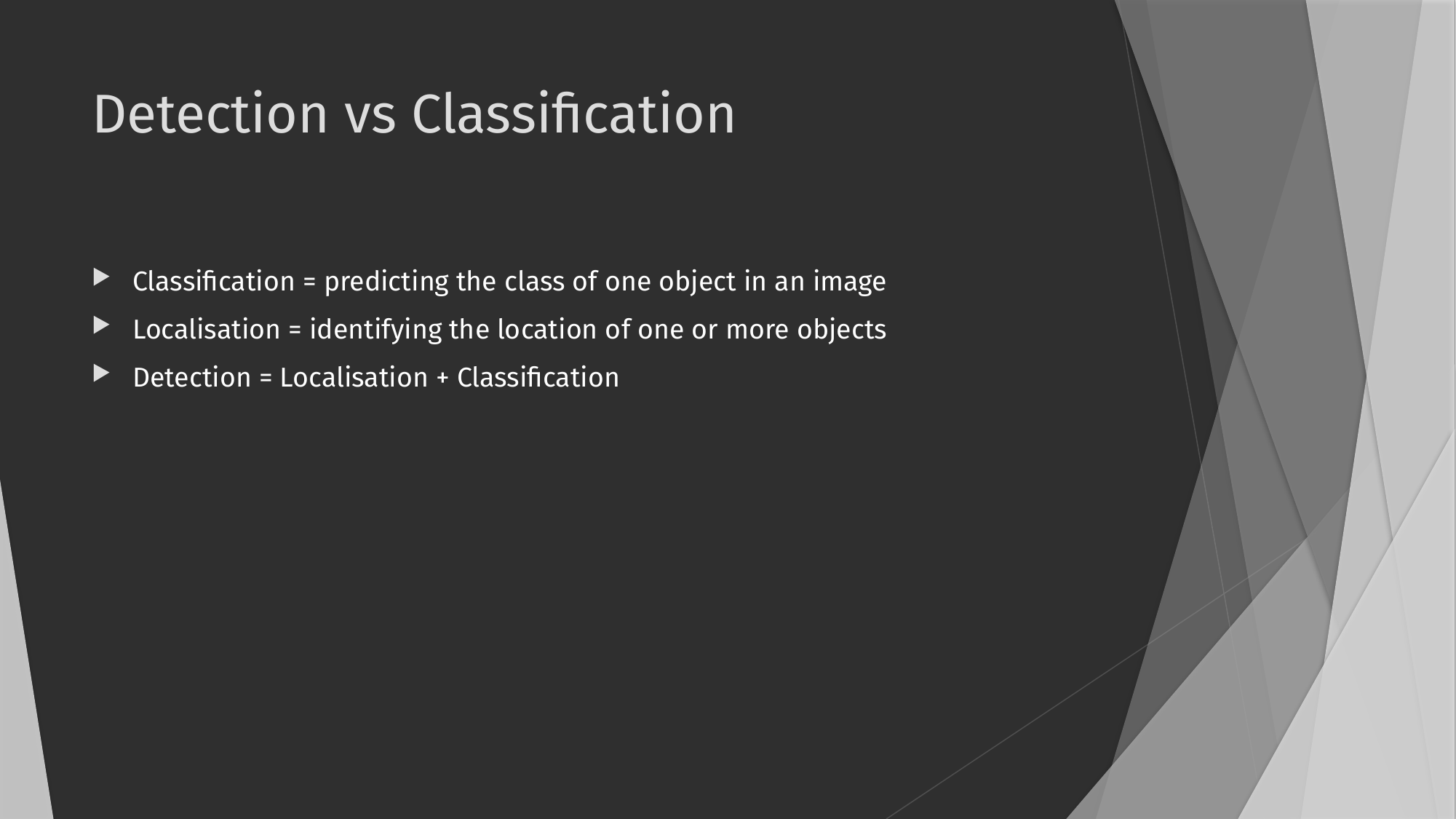

# Detection vs Classification
Classification = predicting the class of one object in an image
Localisation = identifying the location of one or more objects
Detection = Localisation + Classification